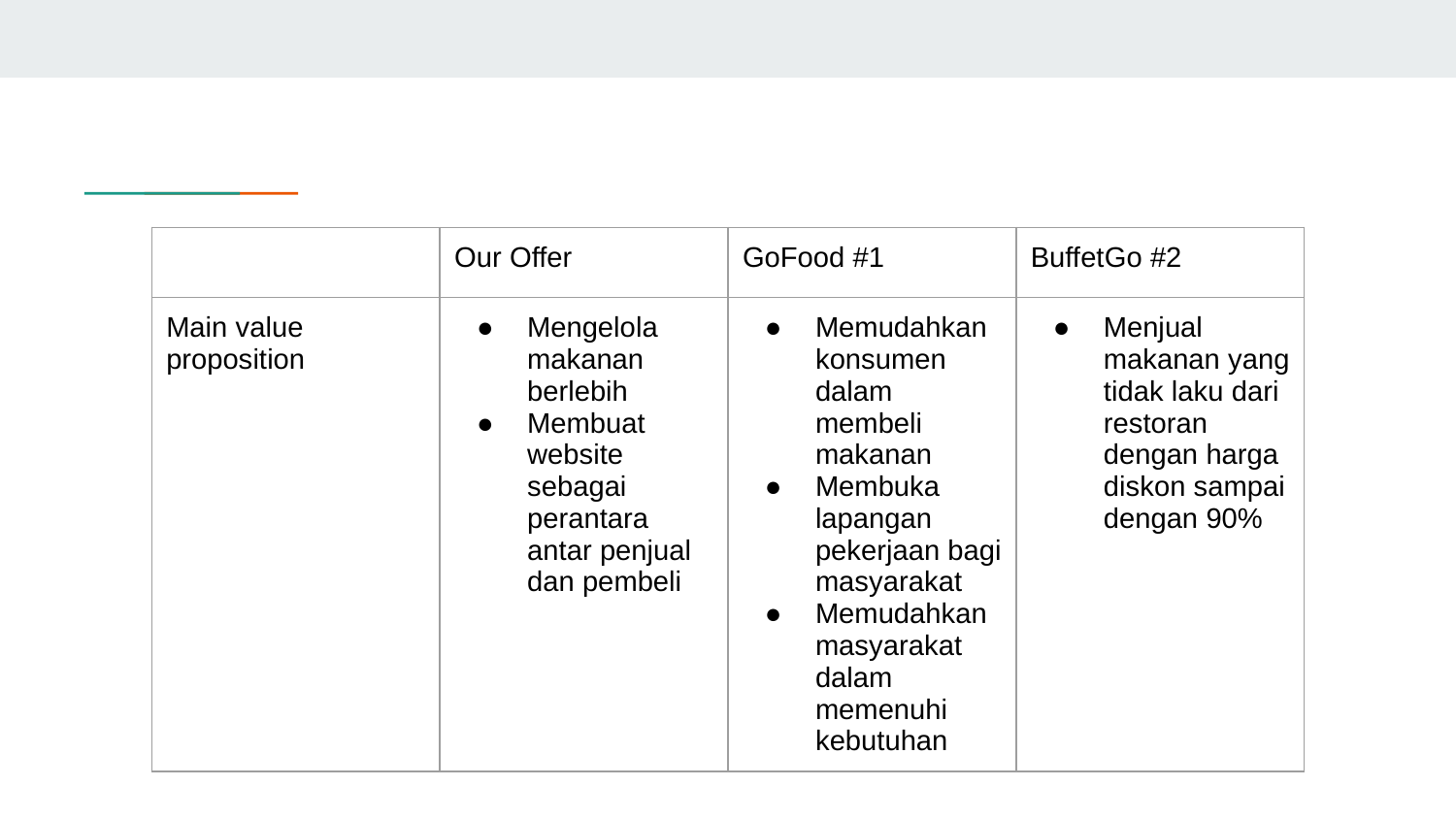

|  | Our Offer | GoFood #1 | BuffetGo #2 |
| --- | --- | --- | --- |
| Main value proposition | Mengelola makanan berlebih Membuat website sebagai perantara antar penjual dan pembeli | Memudahkan konsumen dalam membeli makanan Membuka lapangan pekerjaan bagi masyarakat Memudahkan masyarakat dalam memenuhi kebutuhan | Menjual makanan yang tidak laku dari restoran dengan harga diskon sampai dengan 90% |